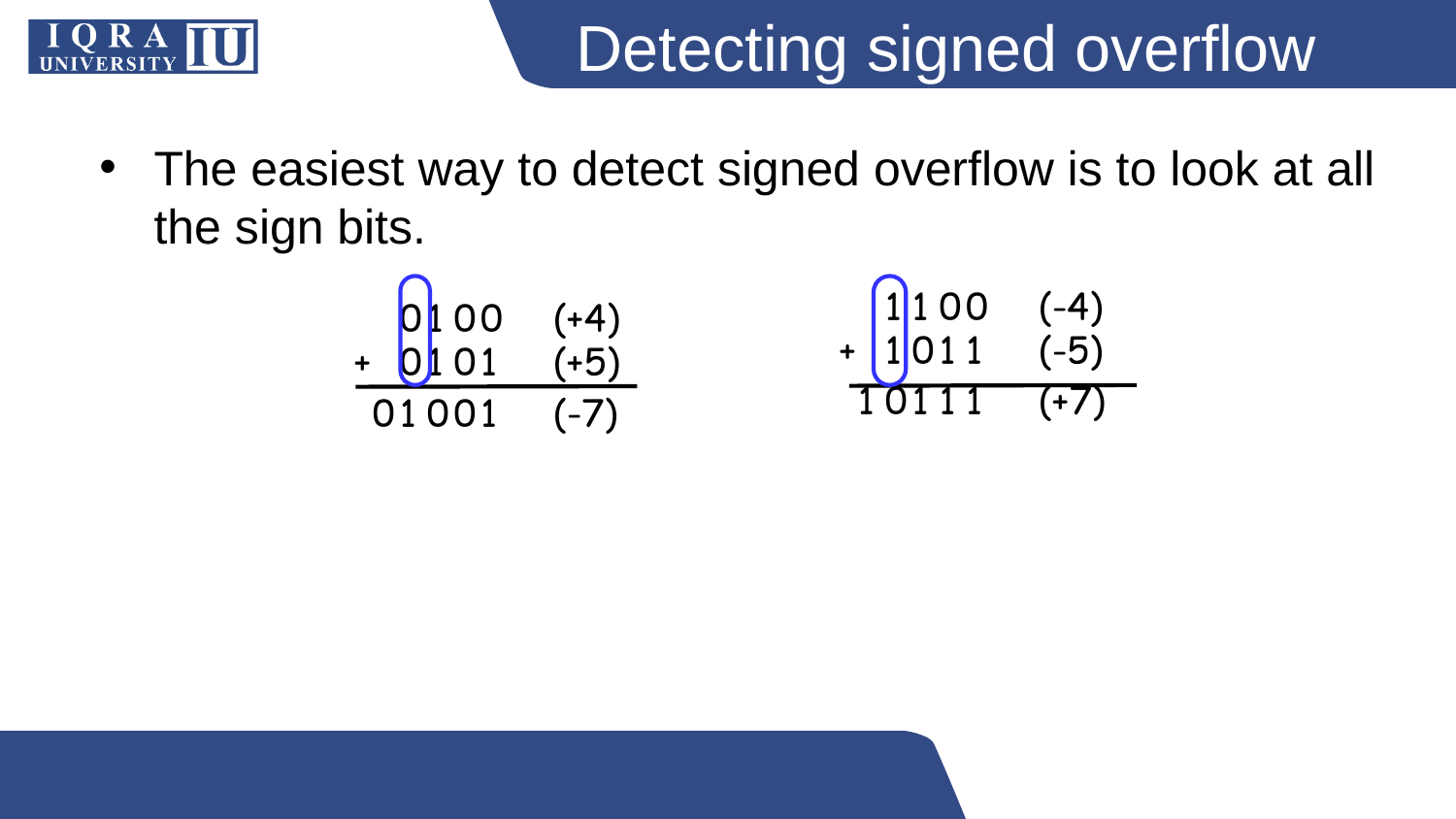

# Detecting signed overflow
The easiest way to detect signed overflow is to look at all the sign bits.

		1	1	0	0		(-4)
+		1	0	1	1		(-5)
	1	0	1	1	1		(+7)

		0	1	0	0		(+4)
+		0	1	0	1		(+5)
	0	1	0	0	1		(-7)